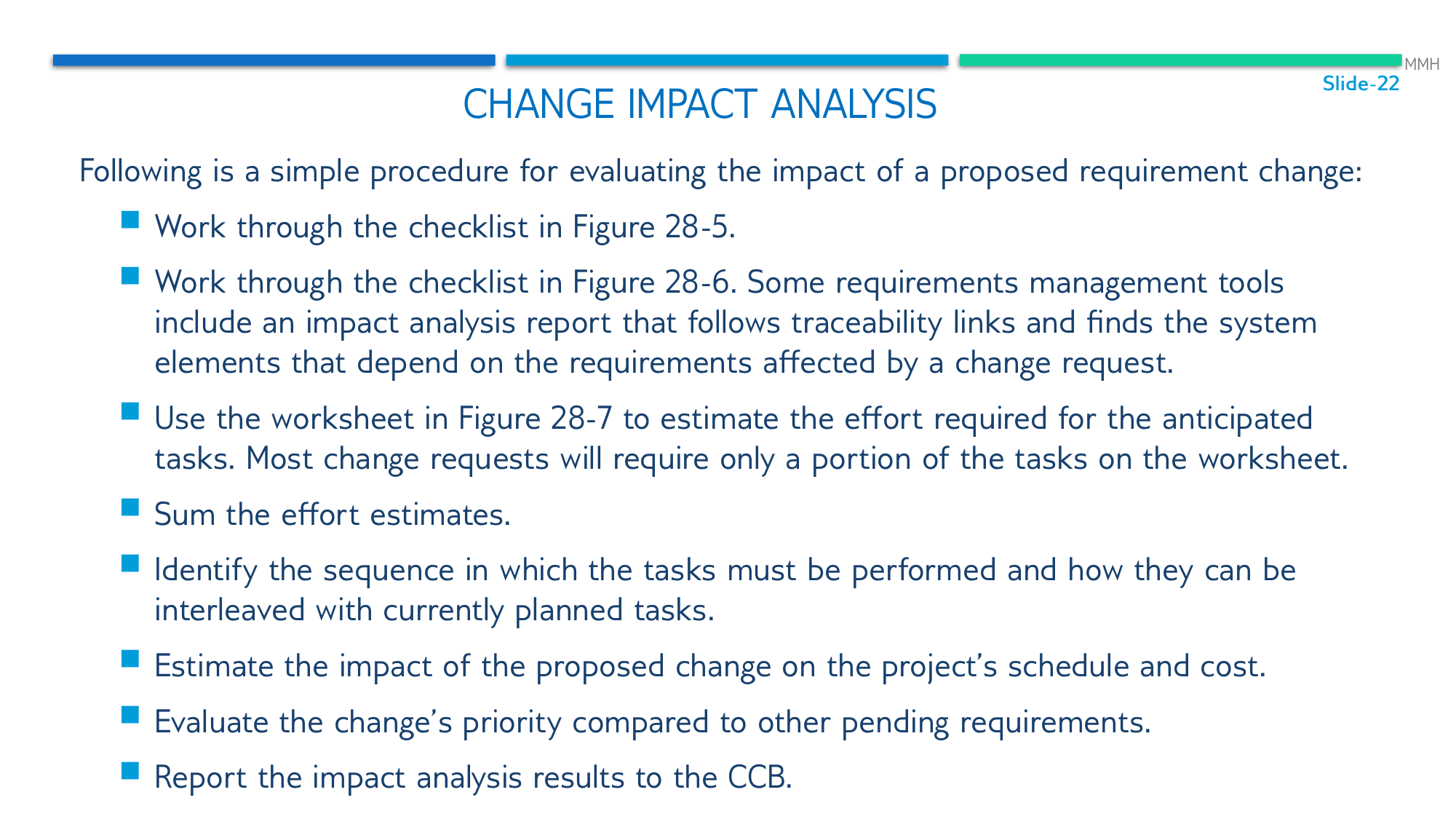

Slide-22
  MMH
Change impact analysis
Following is a simple procedure for evaluating the impact of a proposed requirement change:
Work through the checklist in Figure 28-5.
Work through the checklist in Figure 28-6. Some requirements management tools include an impact analysis report that follows traceability links and finds the system elements that depend on the requirements affected by a change request.
Use the worksheet in Figure 28-7 to estimate the effort required for the anticipated tasks. Most change requests will require only a portion of the tasks on the worksheet.
Sum the effort estimates.
Identify the sequence in which the tasks must be performed and how they can be interleaved with currently planned tasks.
Estimate the impact of the proposed change on the project’s schedule and cost.
Evaluate the change’s priority compared to other pending requirements.
Report the impact analysis results to the CCB.